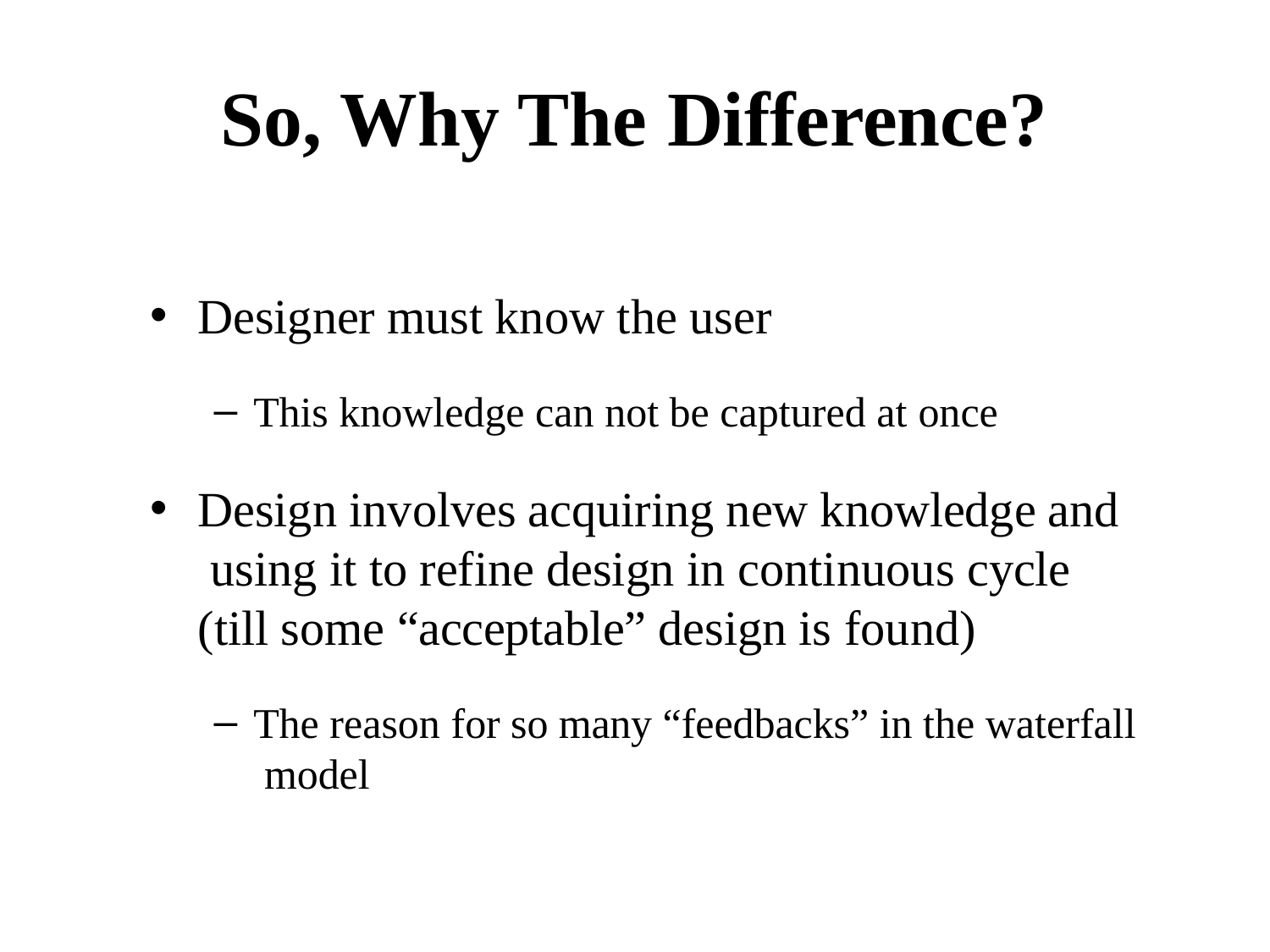

# So, Why The Difference?
Designer must know the user
This knowledge can not be captured at once
Design involves acquiring new knowledge and  using it to refine design in continuous cycle  (till some “acceptable” design is found)
The reason for so many “feedbacks” in the waterfall  model